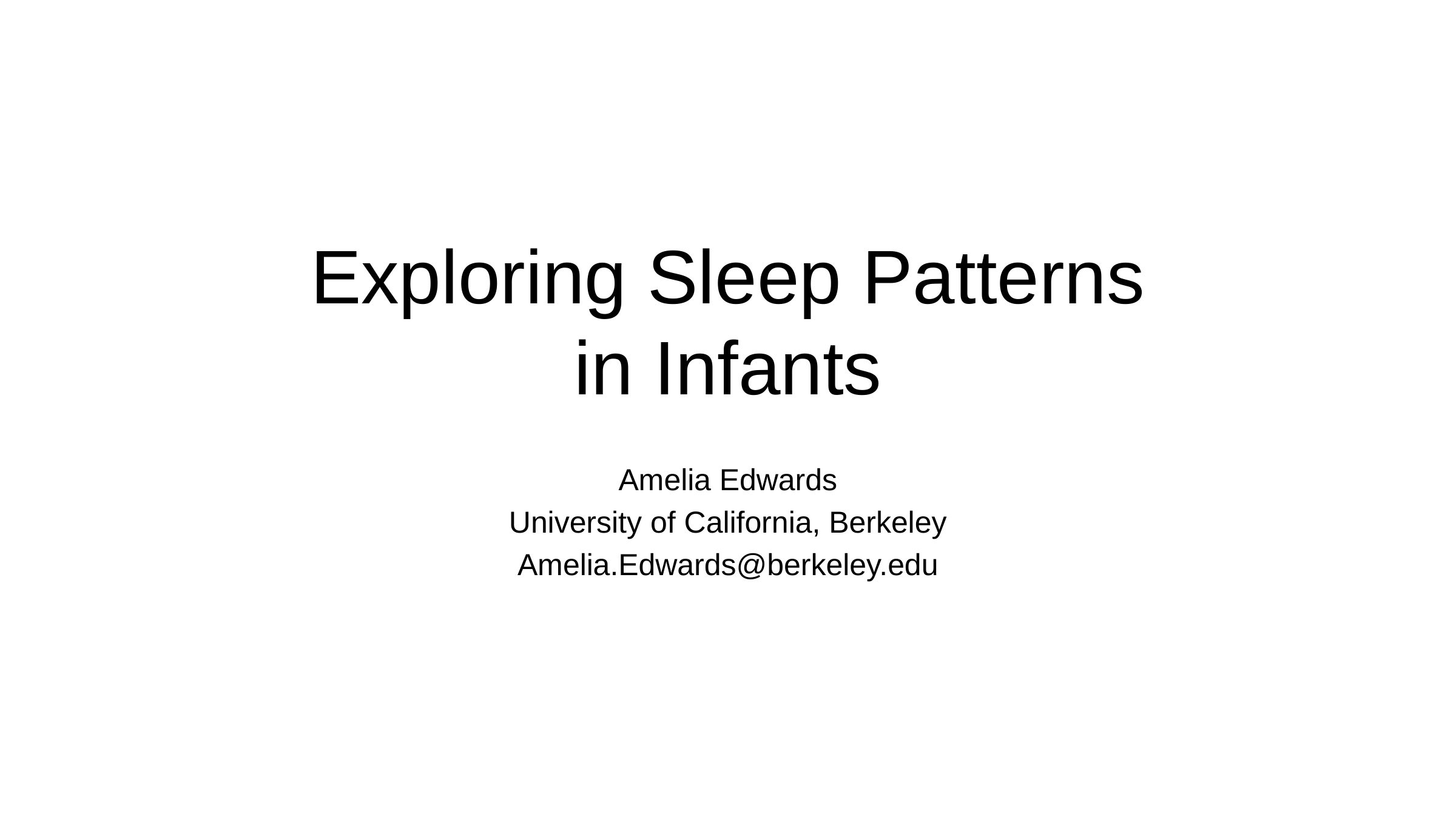

# Exploring Sleep Patterns in Infants
Amelia Edwards
University of California, Berkeley
Amelia.Edwards@berkeley.edu